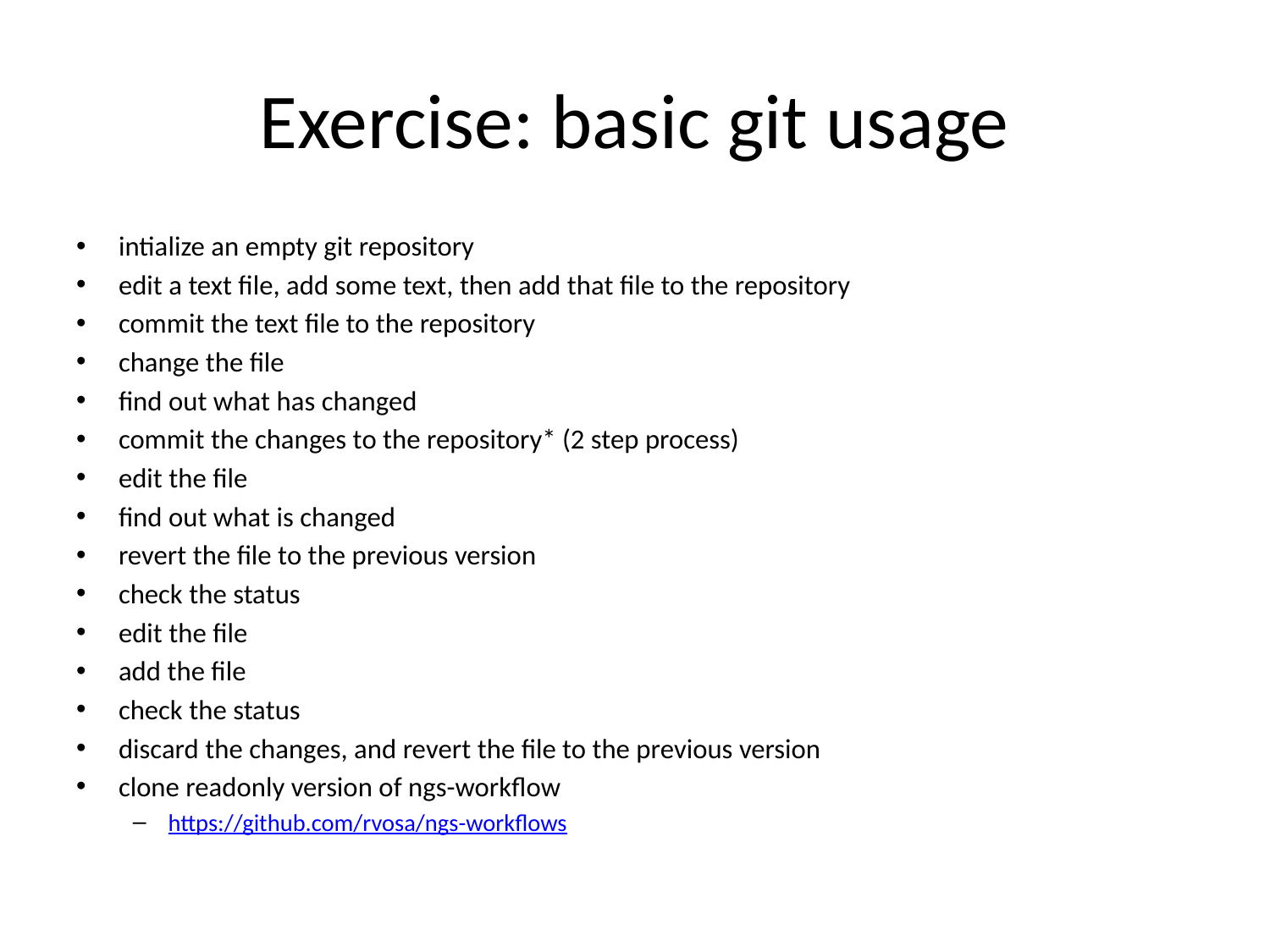

# Exercise: basic git usage
intialize an empty git repository
edit a text file, add some text, then add that file to the repository
commit the text file to the repository
change the file
find out what has changed
commit the changes to the repository* (2 step process)
edit the file
find out what is changed
revert the file to the previous version
check the status
edit the file
add the file
check the status
discard the changes, and revert the file to the previous version
clone readonly version of ngs-workflow
https://github.com/rvosa/ngs-workflows